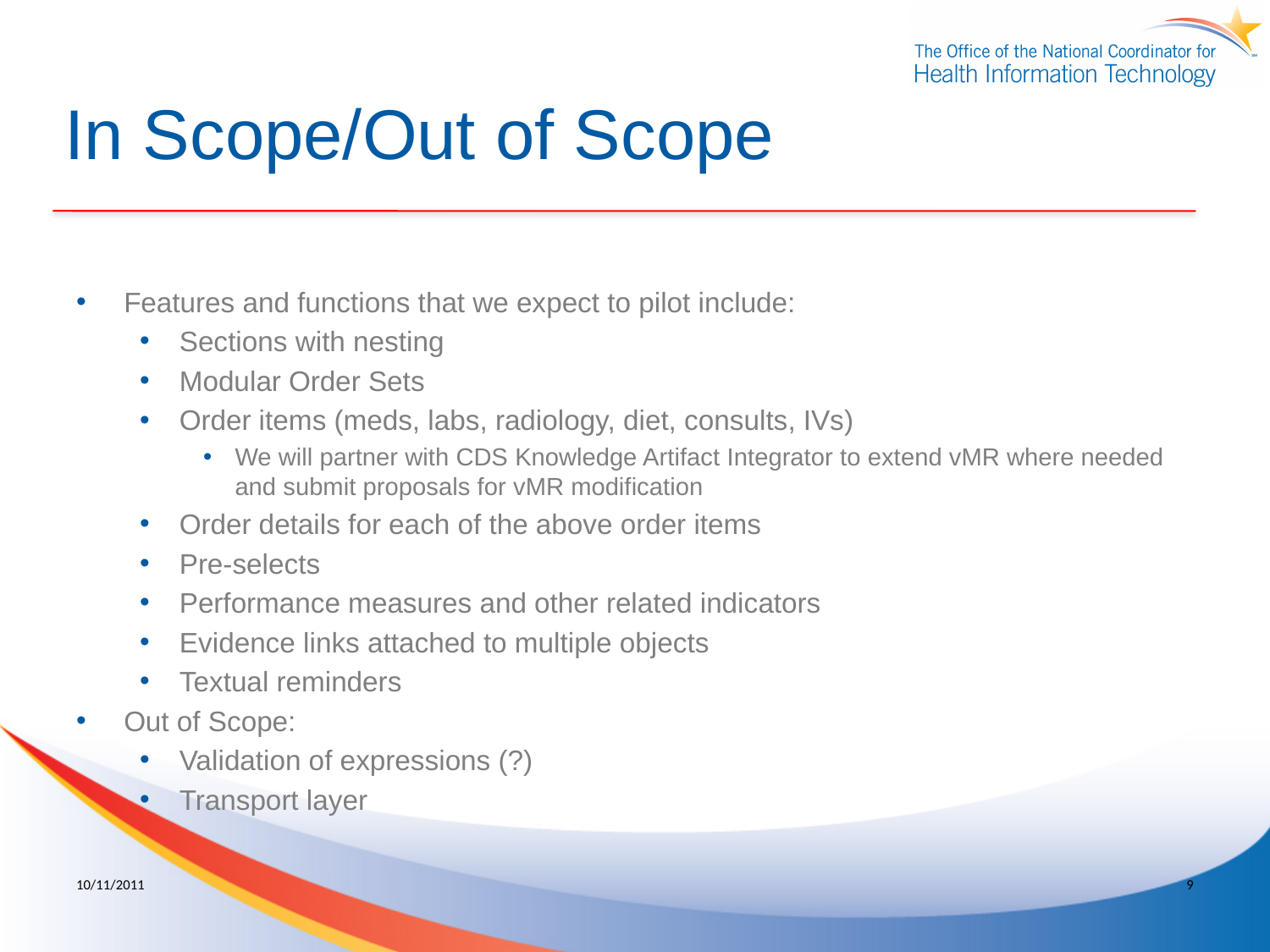

# In Scope/Out of Scope
Features and functions that we expect to pilot include:
Sections with nesting
Modular Order Sets
Order items (meds, labs, radiology, diet, consults, IVs)
We will partner with CDS Knowledge Artifact Integrator to extend vMR where needed and submit proposals for vMR modification
Order details for each of the above order items
Pre-selects
Performance measures and other related indicators
Evidence links attached to multiple objects
Textual reminders
Out of Scope:
Validation of expressions (?)
Transport layer
10/11/2011
9